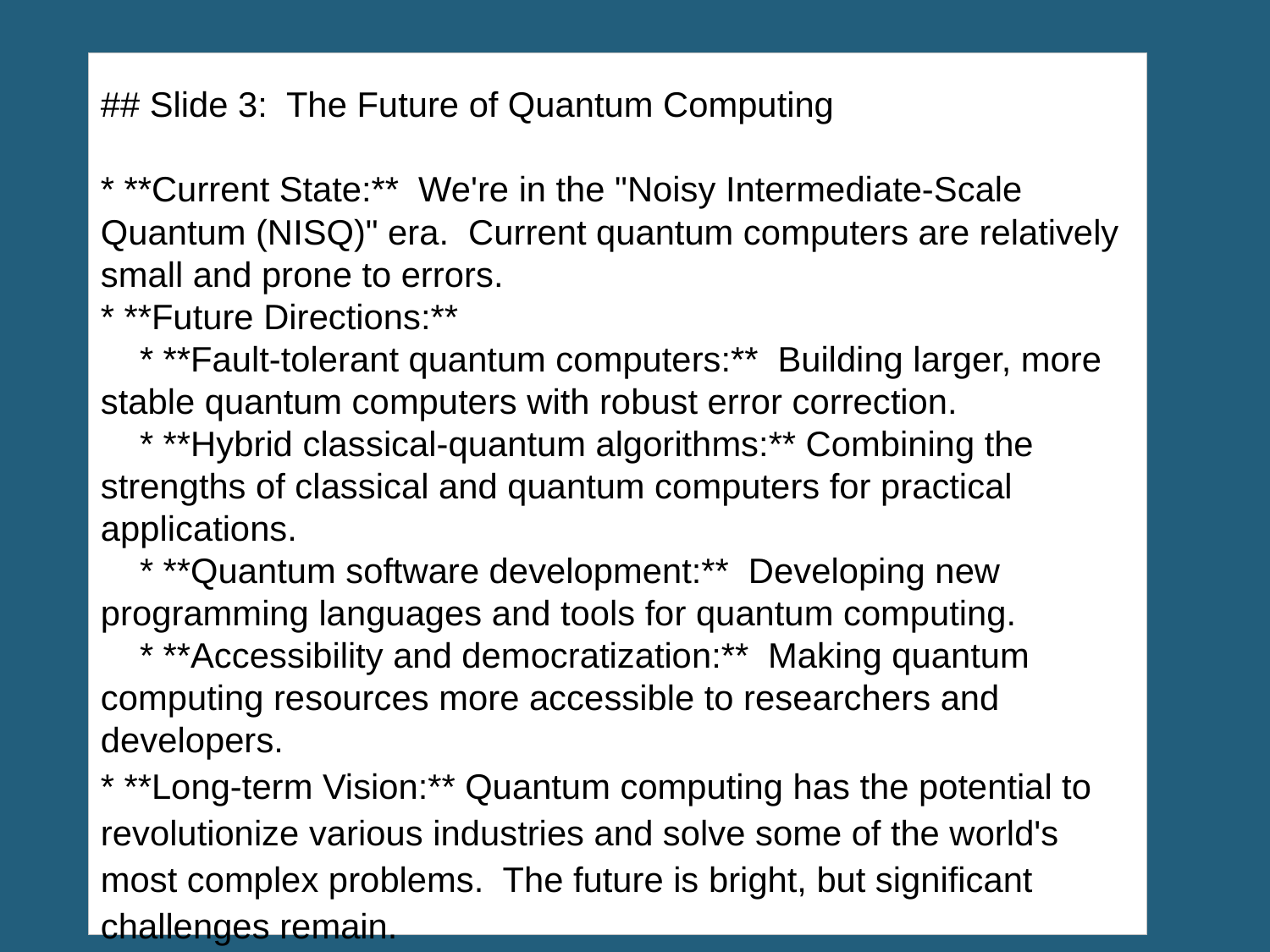

## Slide 3:  The Future of Quantum Computing

* **Current State:**  We're in the "Noisy Intermediate-Scale Quantum (NISQ)" era.  Current quantum computers are relatively small and prone to errors.
* **Future Directions:**
    * **Fault-tolerant quantum computers:**  Building larger, more stable quantum computers with robust error correction.
    * **Hybrid classical-quantum algorithms:** Combining the strengths of classical and quantum computers for practical applications.
    * **Quantum software development:**  Developing new programming languages and tools for quantum computing.
    * **Accessibility and democratization:**  Making quantum computing resources more accessible to researchers and developers.
* **Long-term Vision:** Quantum computing has the potential to revolutionize various industries and solve some of the world's most complex problems.  The future is bright, but significant challenges remain.